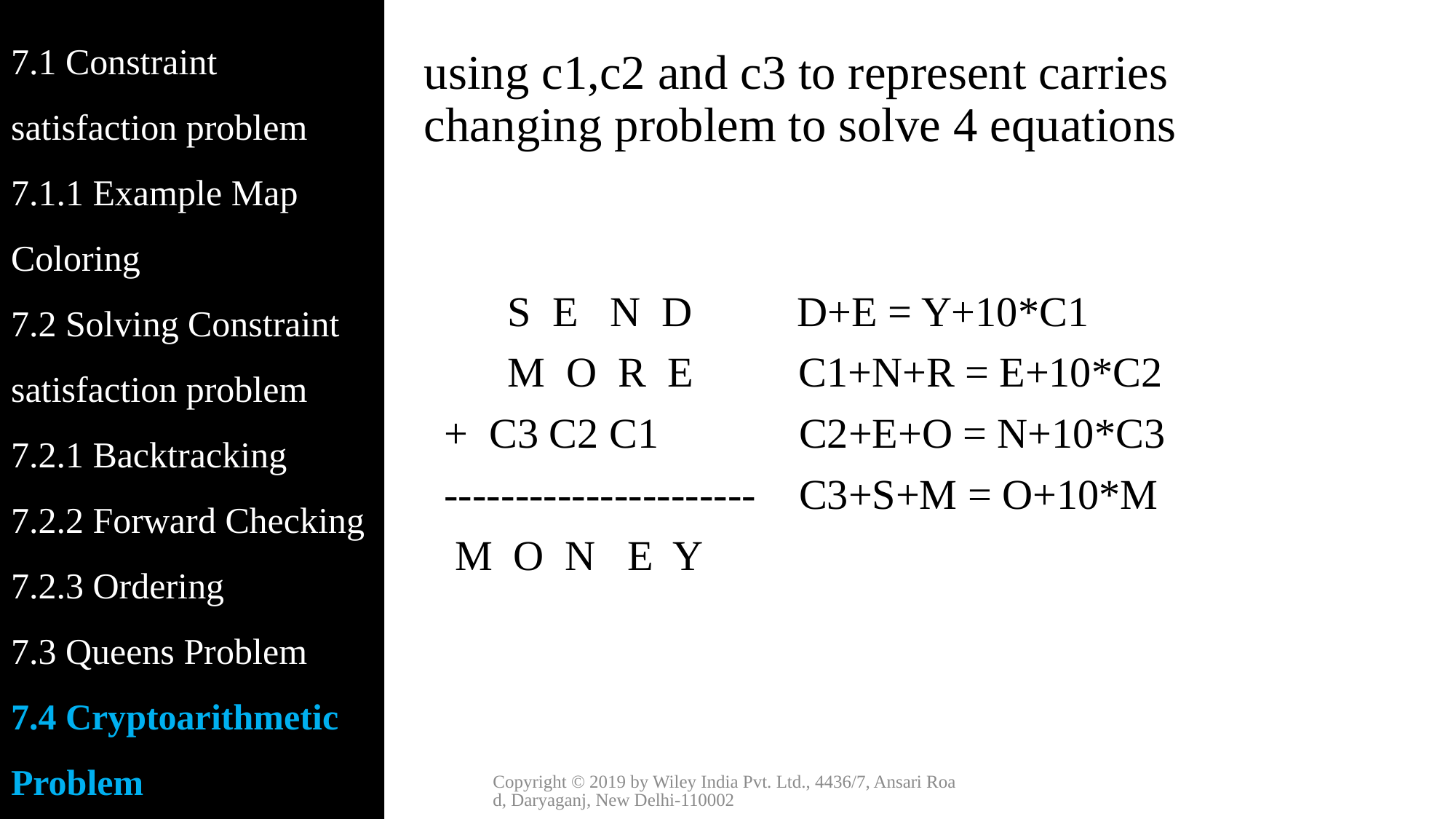

7.1 Constraint satisfaction problem
7.1.1 Example Map Coloring
7.2 Solving Constraint satisfaction problem
7.2.1 Backtracking
7.2.2 Forward Checking
7.2.3 Ordering
7.3 Queens Problem
7.4 Cryptoarithmetic Problem
# using c1,c2 and c3 to represent carries changing problem to solve 4 equations

      S  E   N  D          D+E = Y+10*C1
      M  O  R  E          C1+N+R = E+10*C2
+  C3 C2 C1       	C2+E+O = N+10*C3
---------------------- 	C3+S+M = O+10*M
 M  O  N   E  Y

Copyright © 2019 by Wiley India Pvt. Ltd., 4436/7, Ansari Road, Daryaganj, New Delhi-110002